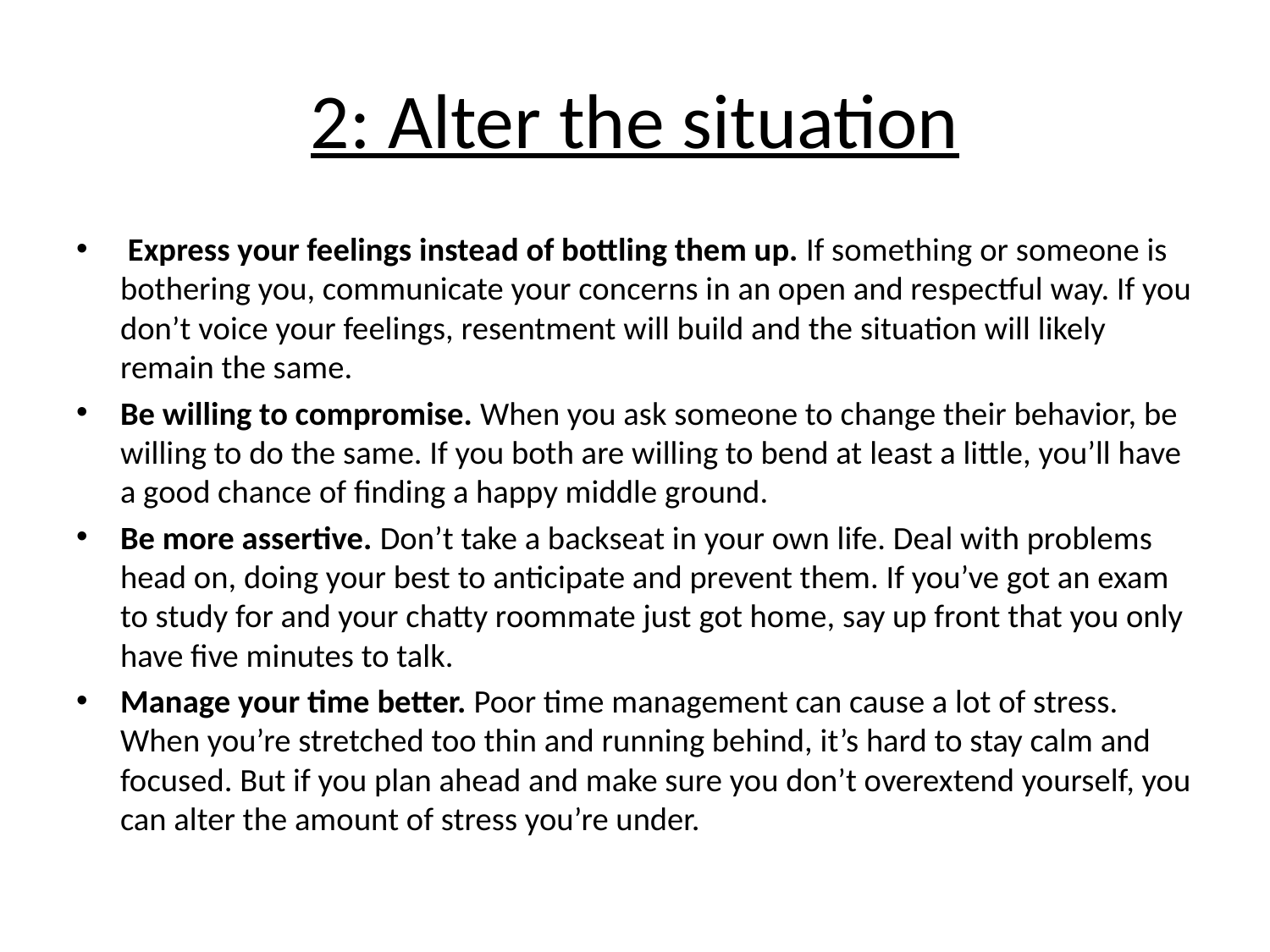

# 2: Alter the situation
 Express your feelings instead of bottling them up. If something or someone is bothering you, communicate your concerns in an open and respectful way. If you don’t voice your feelings, resentment will build and the situation will likely remain the same.
Be willing to compromise. When you ask someone to change their behavior, be willing to do the same. If you both are willing to bend at least a little, you’ll have a good chance of finding a happy middle ground.
Be more assertive. Don’t take a backseat in your own life. Deal with problems head on, doing your best to anticipate and prevent them. If you’ve got an exam to study for and your chatty roommate just got home, say up front that you only have five minutes to talk.
Manage your time better. Poor time management can cause a lot of stress. When you’re stretched too thin and running behind, it’s hard to stay calm and focused. But if you plan ahead and make sure you don’t overextend yourself, you can alter the amount of stress you’re under.